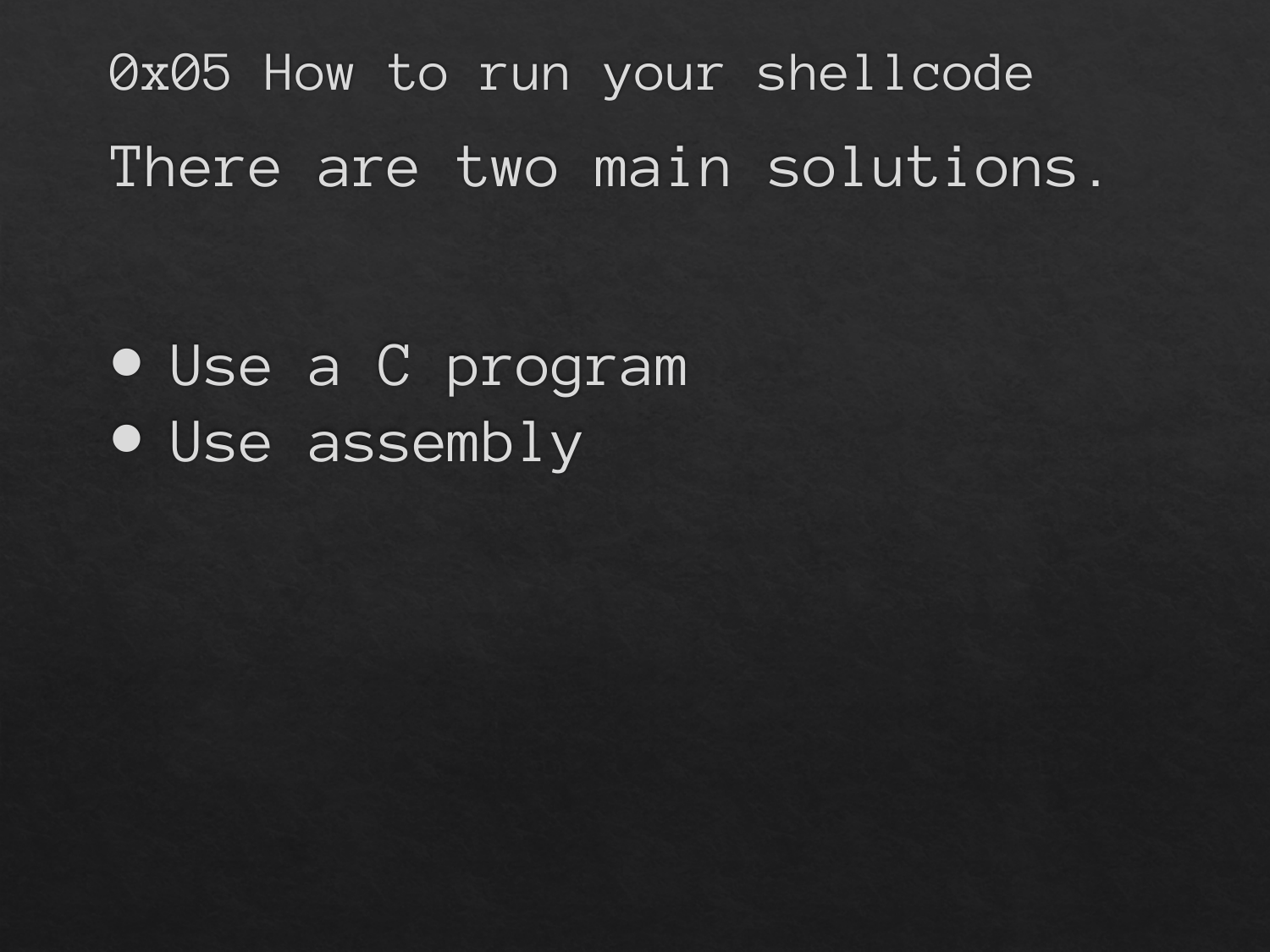

# 0x05 How to run your shellcode
There are two main solutions.

Use a C program
Use assembly